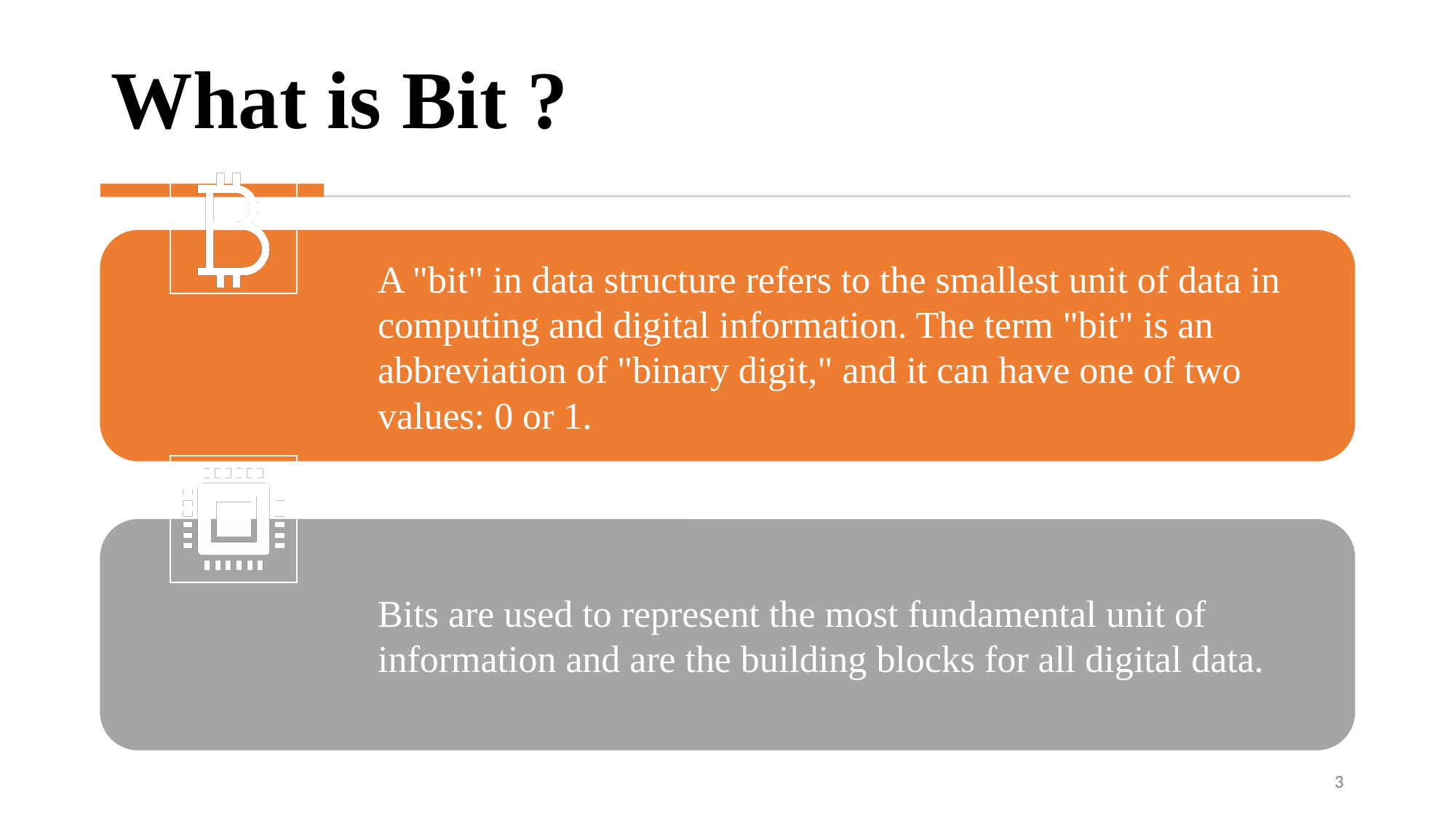

# What is Bit ?

A "bit" in data structure refers to the smallest unit of data in computing and digital information. The term "bit" is an abbreviation of "binary digit," and it can have one of two values: 0 or 1.
Bits are used to represent the most fundamental unit of information and are the building blocks for all digital data.
3